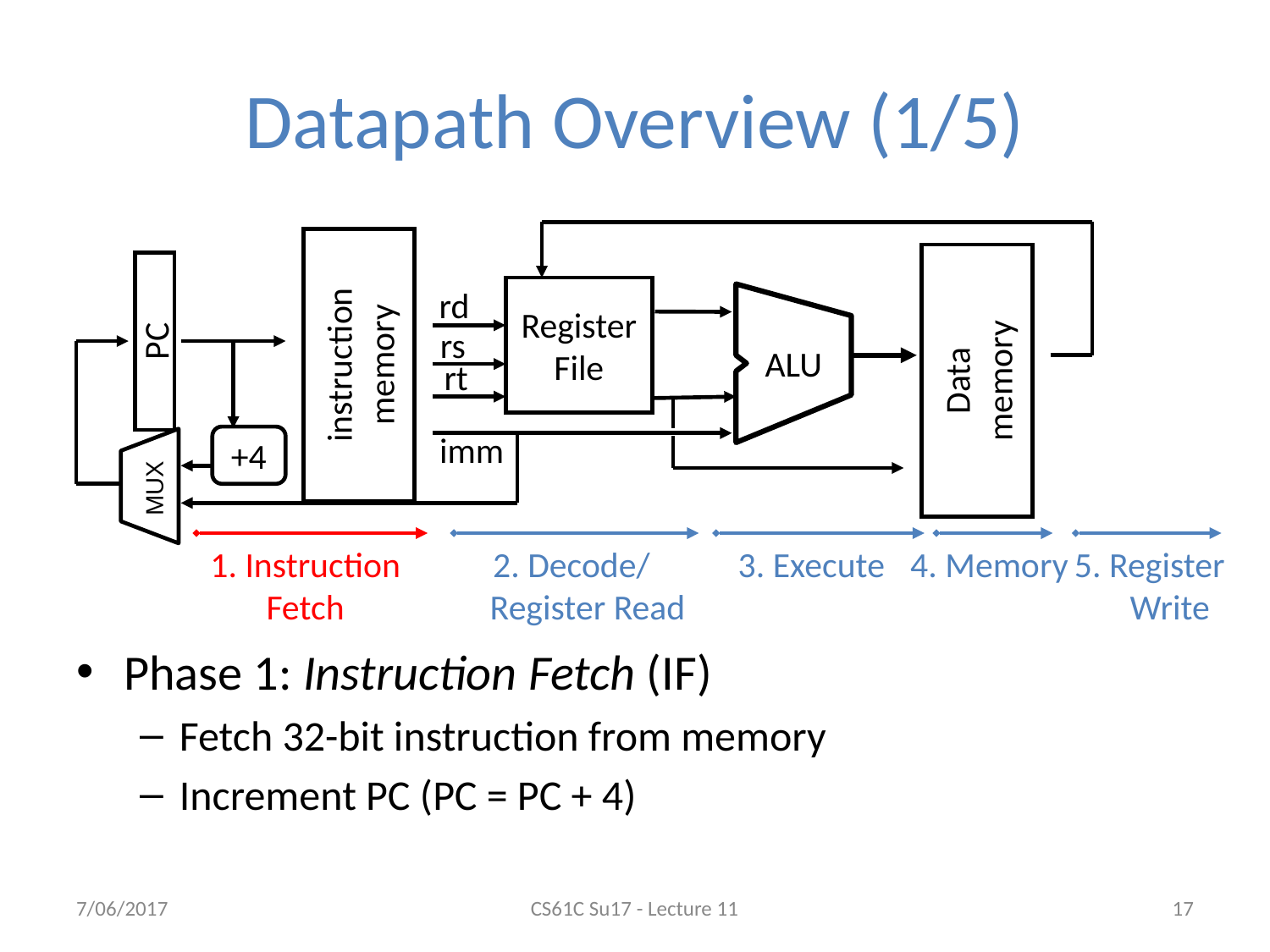

# Datapath Overview (1/5)
Register
File
rd
instruction
memory
PC
rs
Data
memory
rt
+4
imm
MUX
ALU
1. Instruction
Fetch
2. Decode/
    Register Read
3. Execute
4. Memory
5. Register
     Write
Phase 1: Instruction Fetch (IF)
Fetch 32-bit instruction from memory
Increment PC (PC = PC + 4)
7/06/2017
CS61C Su17 - Lecture 11
17